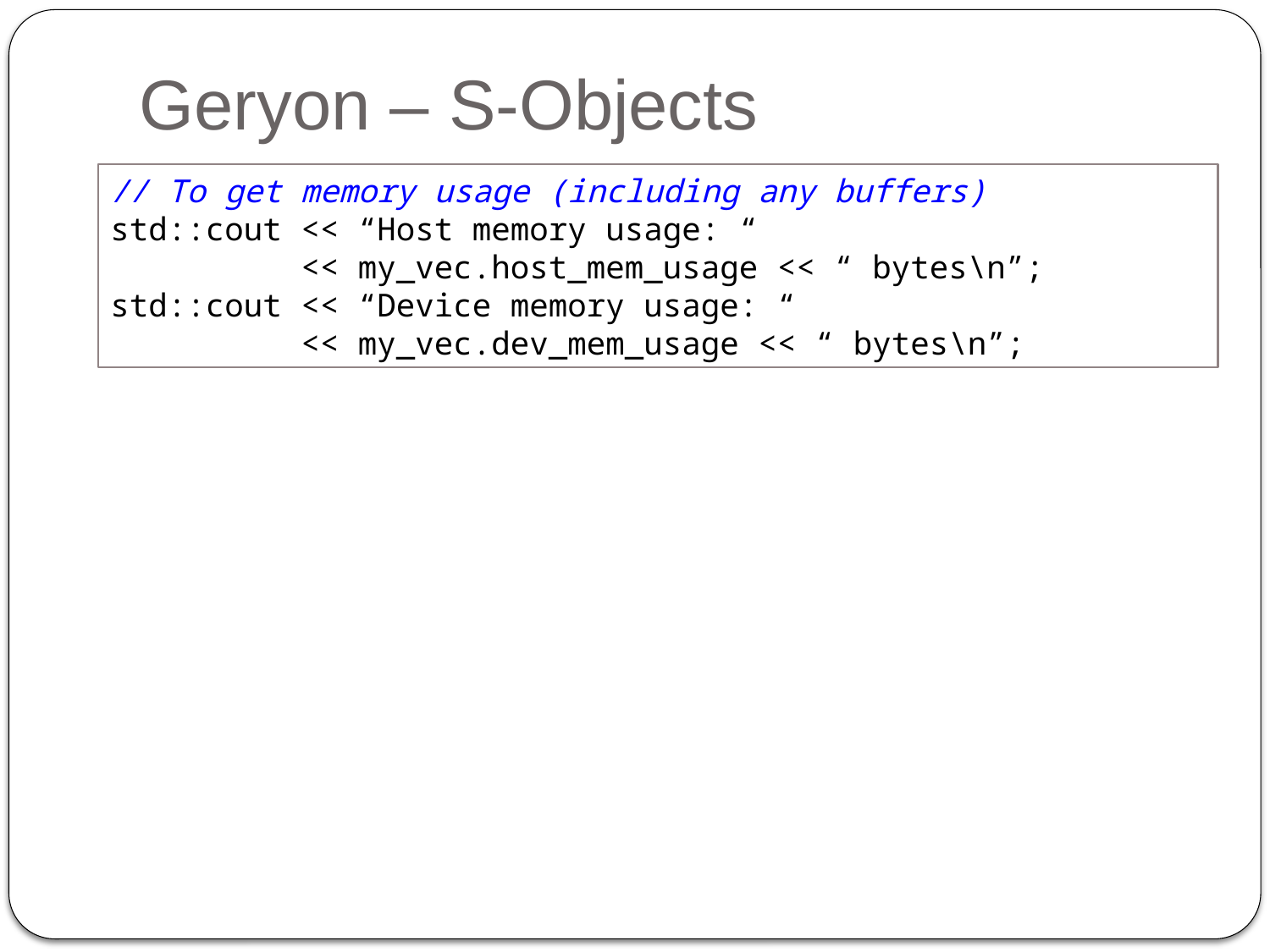

# Geryon – S-Objects
// To get memory usage (including any buffers)
std::cout << “Host memory usage: “
          << my_vec.host_mem_usage << “ bytes\n”;
std::cout << “Device memory usage: “
          << my_vec.dev_mem_usage << “ bytes\n”;